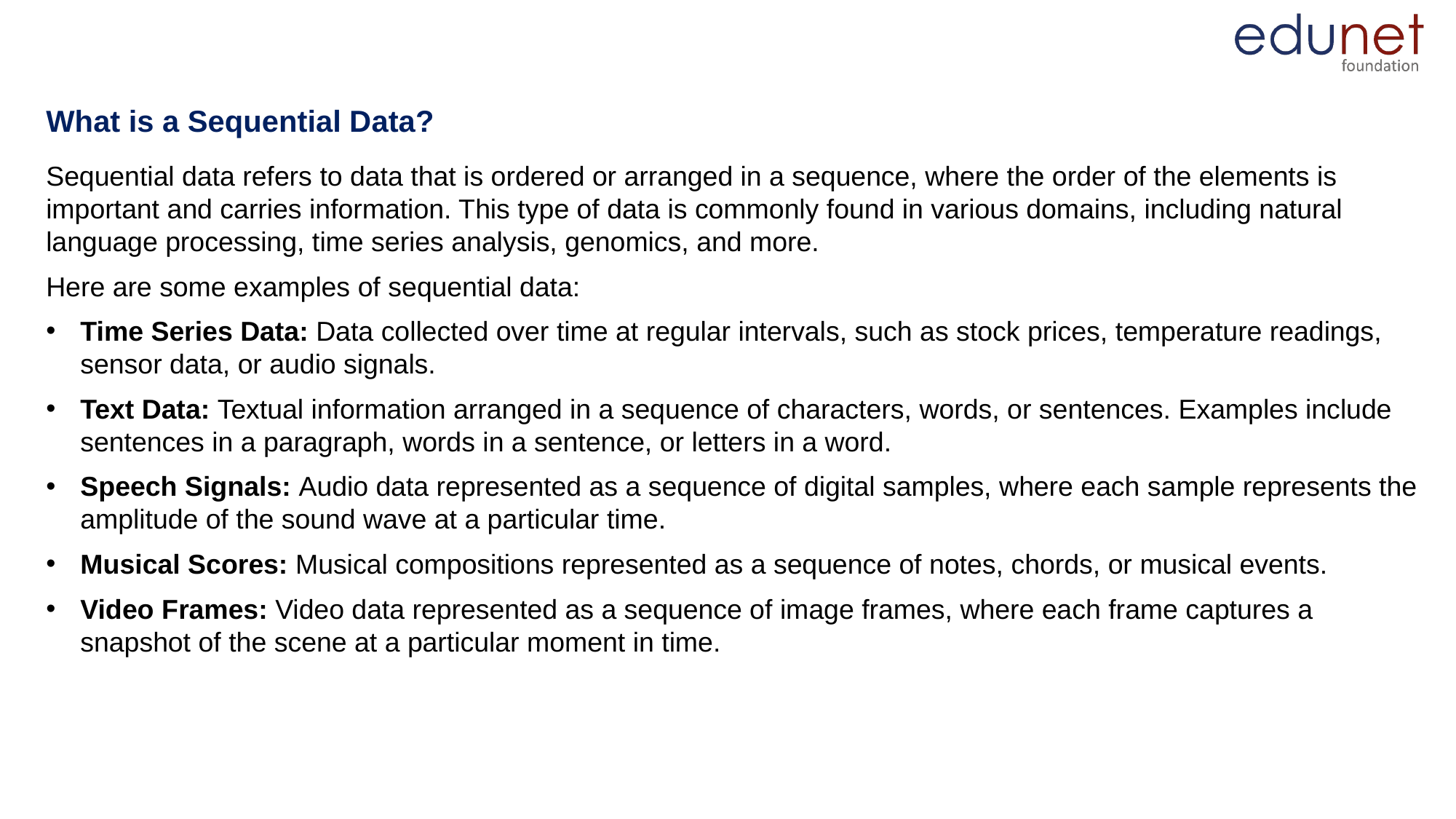

# What is a Sequential Data?
Sequential data refers to data that is ordered or arranged in a sequence, where the order of the elements is important and carries information. This type of data is commonly found in various domains, including natural language processing, time series analysis, genomics, and more.
Here are some examples of sequential data:
Time Series Data: Data collected over time at regular intervals, such as stock prices, temperature readings, sensor data, or audio signals.
Text Data: Textual information arranged in a sequence of characters, words, or sentences. Examples include sentences in a paragraph, words in a sentence, or letters in a word.
Speech Signals: Audio data represented as a sequence of digital samples, where each sample represents the amplitude of the sound wave at a particular time.
Musical Scores: Musical compositions represented as a sequence of notes, chords, or musical events.
Video Frames: Video data represented as a sequence of image frames, where each frame captures a snapshot of the scene at a particular moment in time.